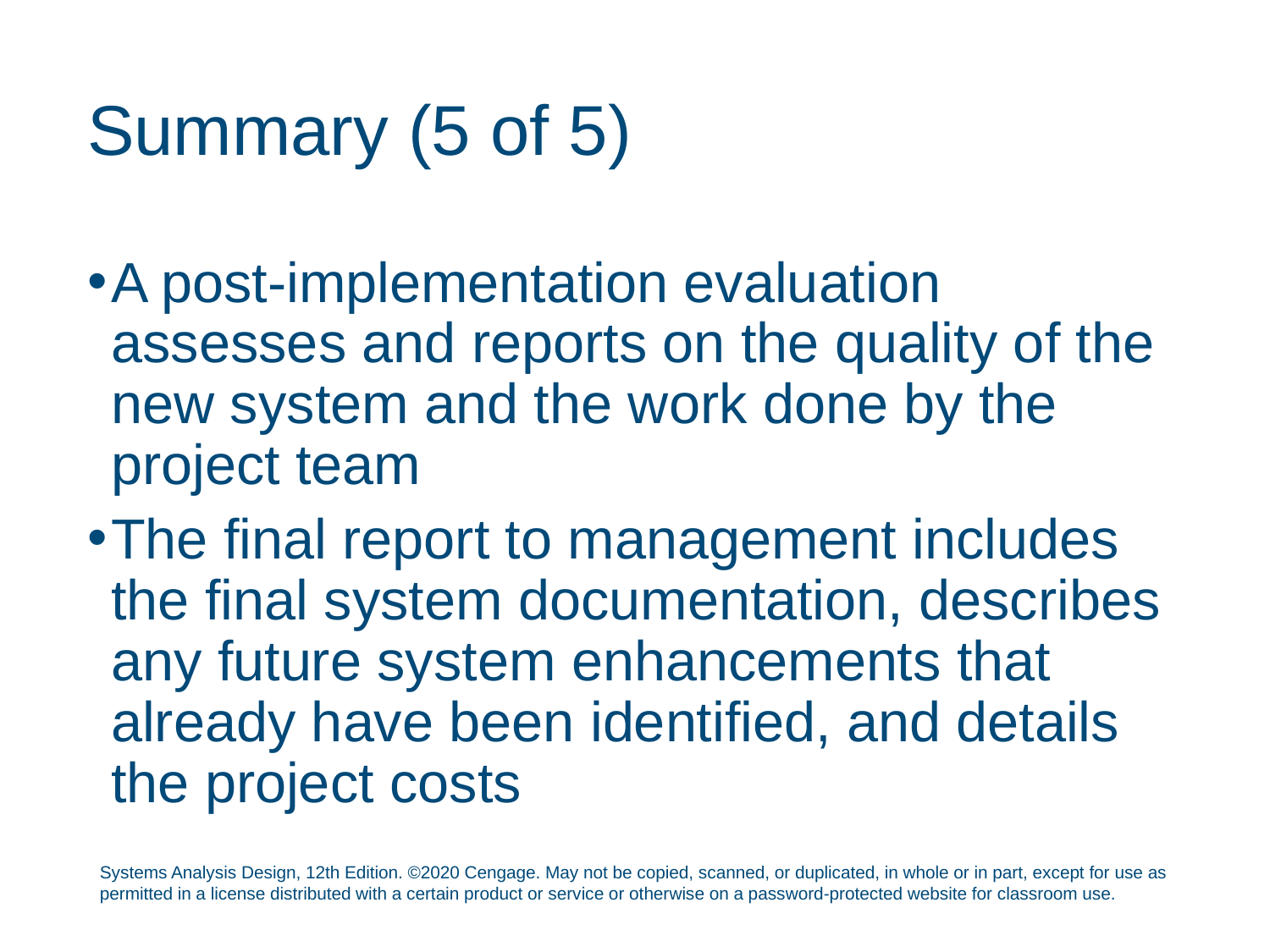

# Summary (5 of 5)
A post-implementation evaluation assesses and reports on the quality of the new system and the work done by the project team
The final report to management includes the final system documentation, describes any future system enhancements that already have been identified, and details the project costs

Systems Analysis Design, 12th Edition. ©2020 Cengage. May not be copied, scanned, or duplicated, in whole or in part, except for use as permitted in a license distributed with a certain product or service or otherwise on a password-protected website for classroom use.